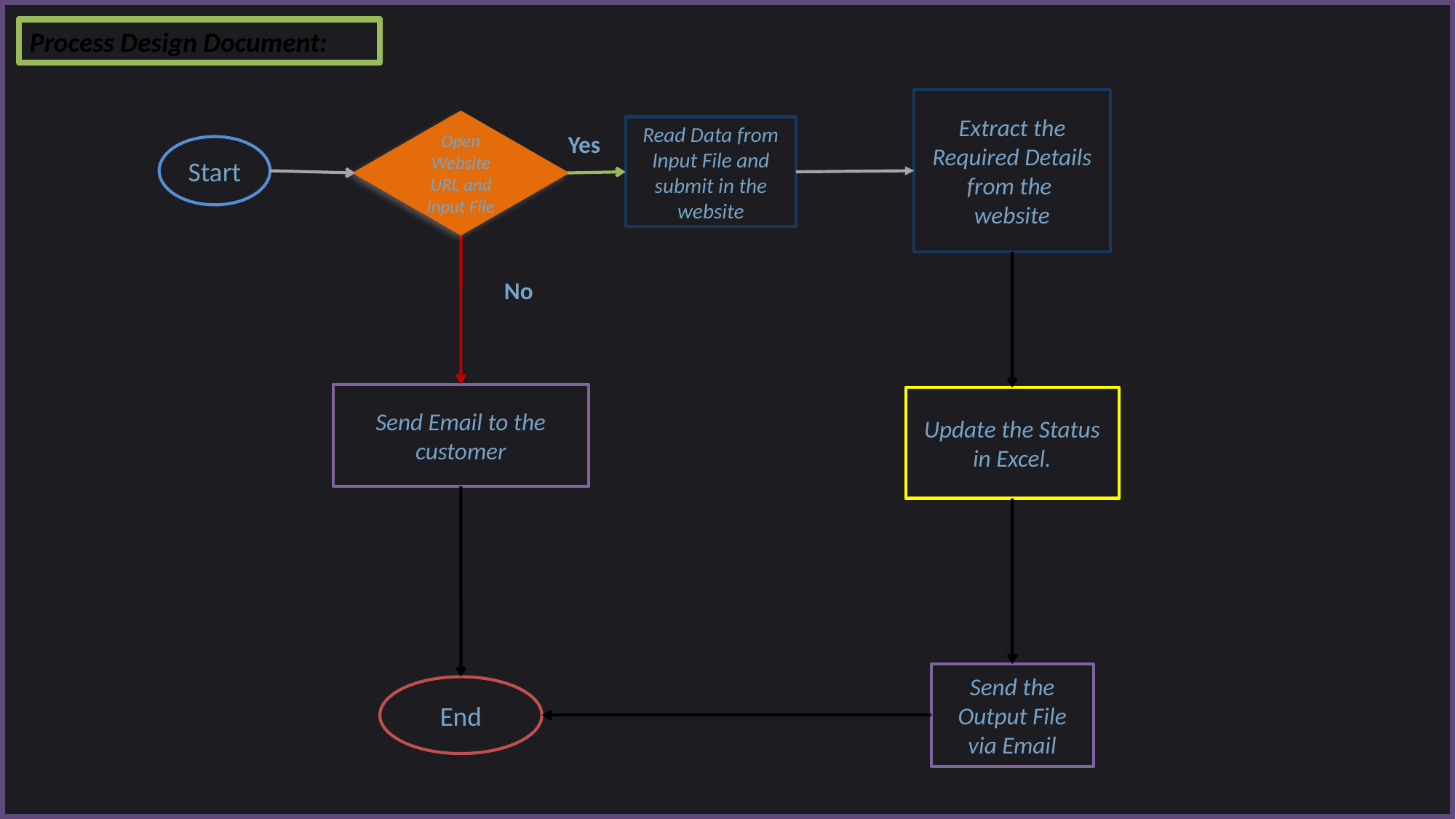

Process Design Document:
Extract the Required Details from the
website
Open Website URL and Input File
Read Data from Input File and submit in the website
Yes
Start
No
Send Email to the customer
Update the Status in Excel.
Send the Output File via Email
End